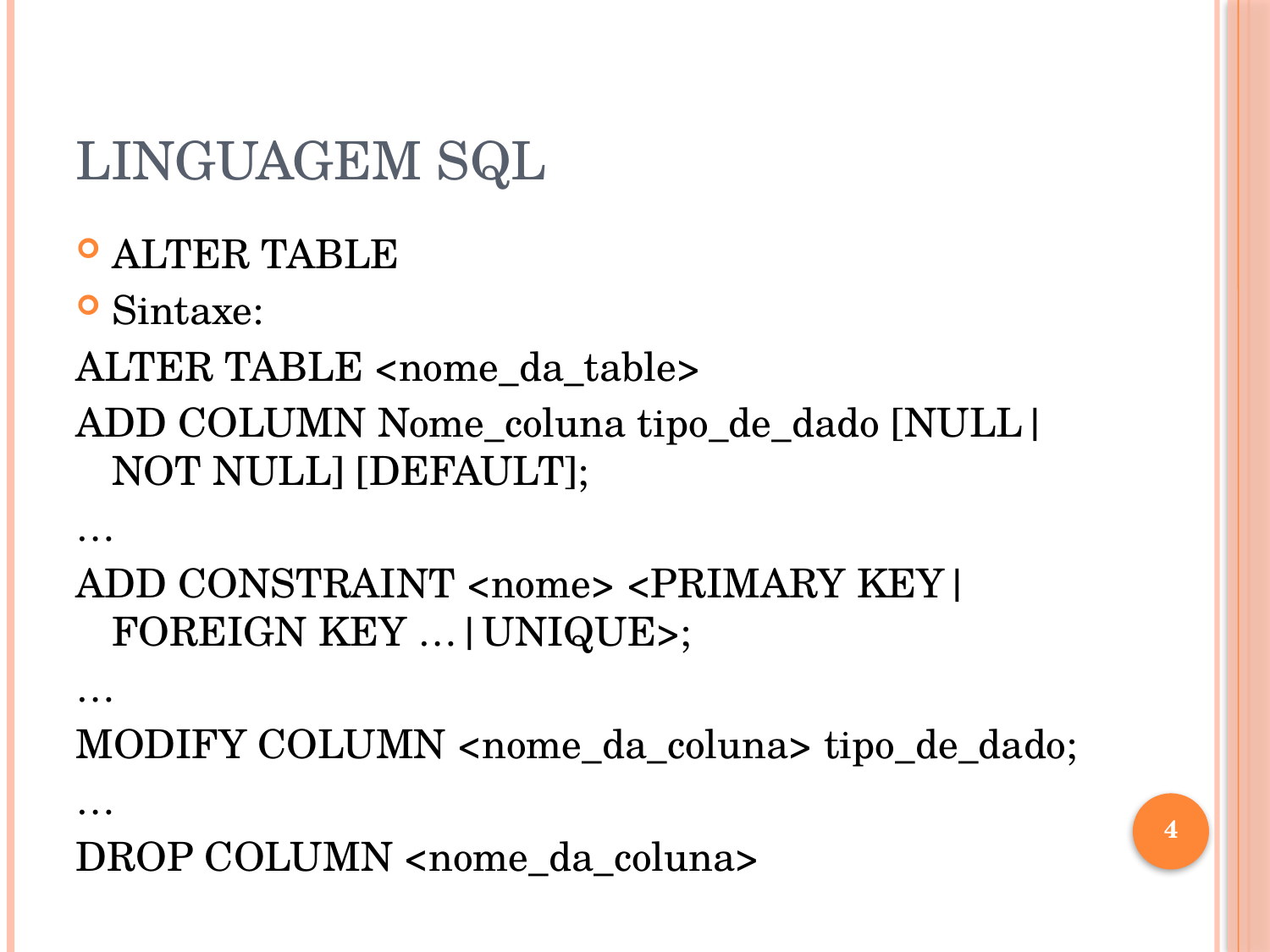

# Linguagem SQL
ALTER TABLE
Sintaxe:
ALTER TABLE <nome_da_table>
ADD COLUMN Nome_coluna tipo_de_dado [NULL|NOT NULL] [DEFAULT];
…
ADD CONSTRAINT <nome> <PRIMARY KEY|FOREIGN KEY …|UNIQUE>;
…
MODIFY COLUMN <nome_da_coluna> tipo_de_dado;
…
DROP COLUMN <nome_da_coluna>

4